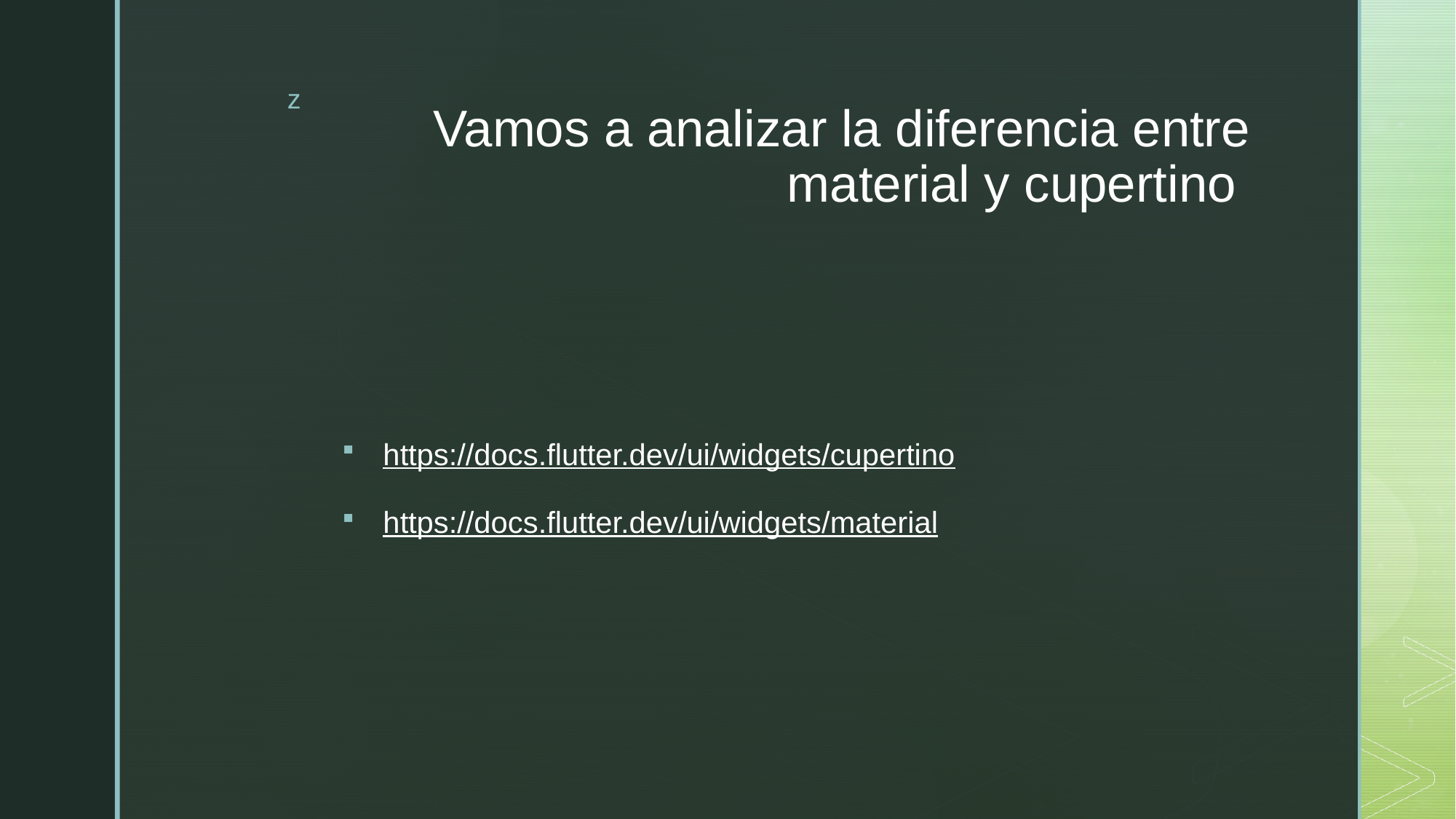

# Vamos a analizar la diferencia entre material y cupertino
https://docs.flutter.dev/ui/widgets/cupertino
https://docs.flutter.dev/ui/widgets/material